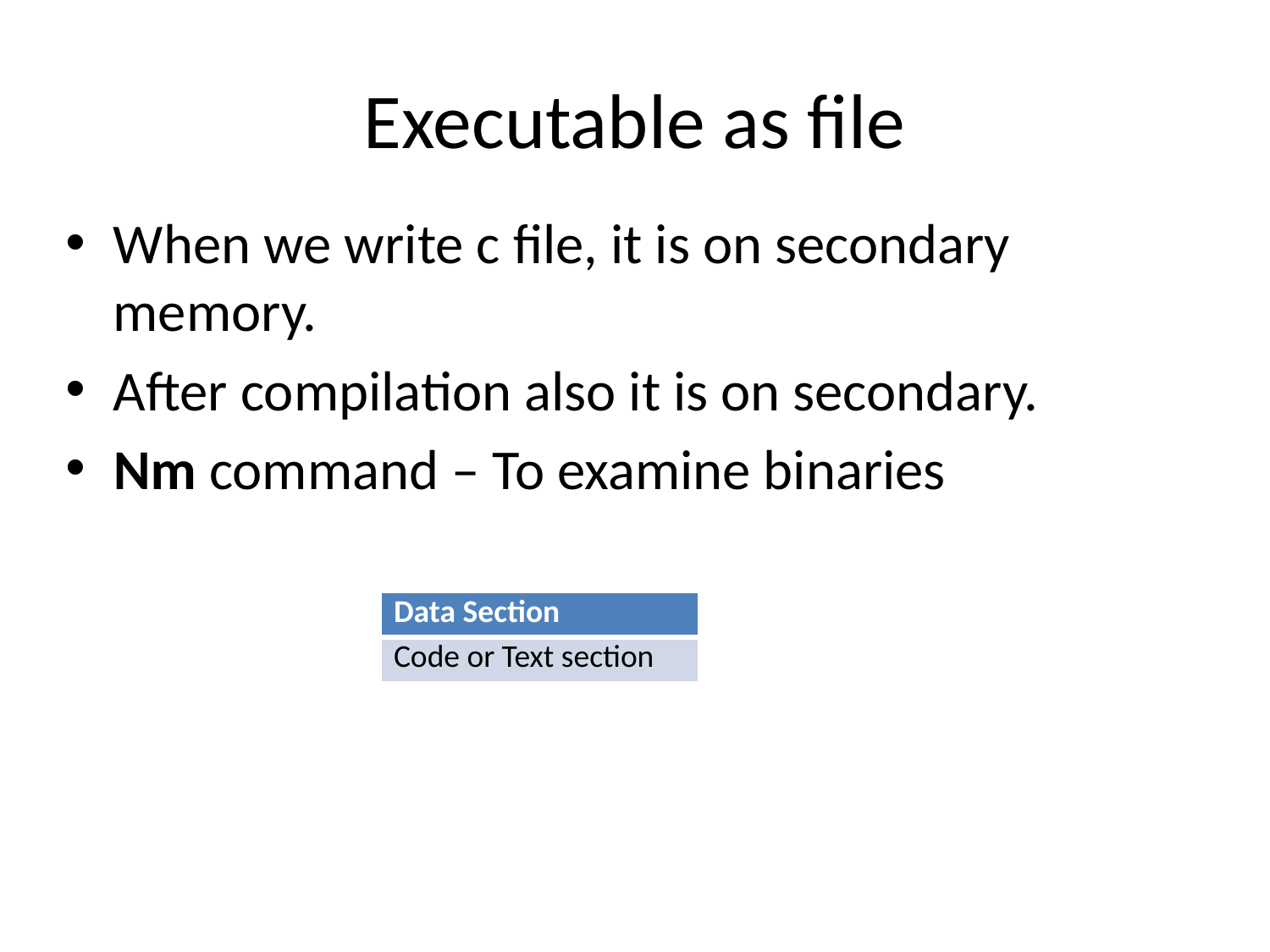

# Executable as file
When we write c file, it is on secondary memory.
After compilation also it is on secondary.
Nm command – To examine binaries

| Data Section |
| --- |
| Code or Text section |